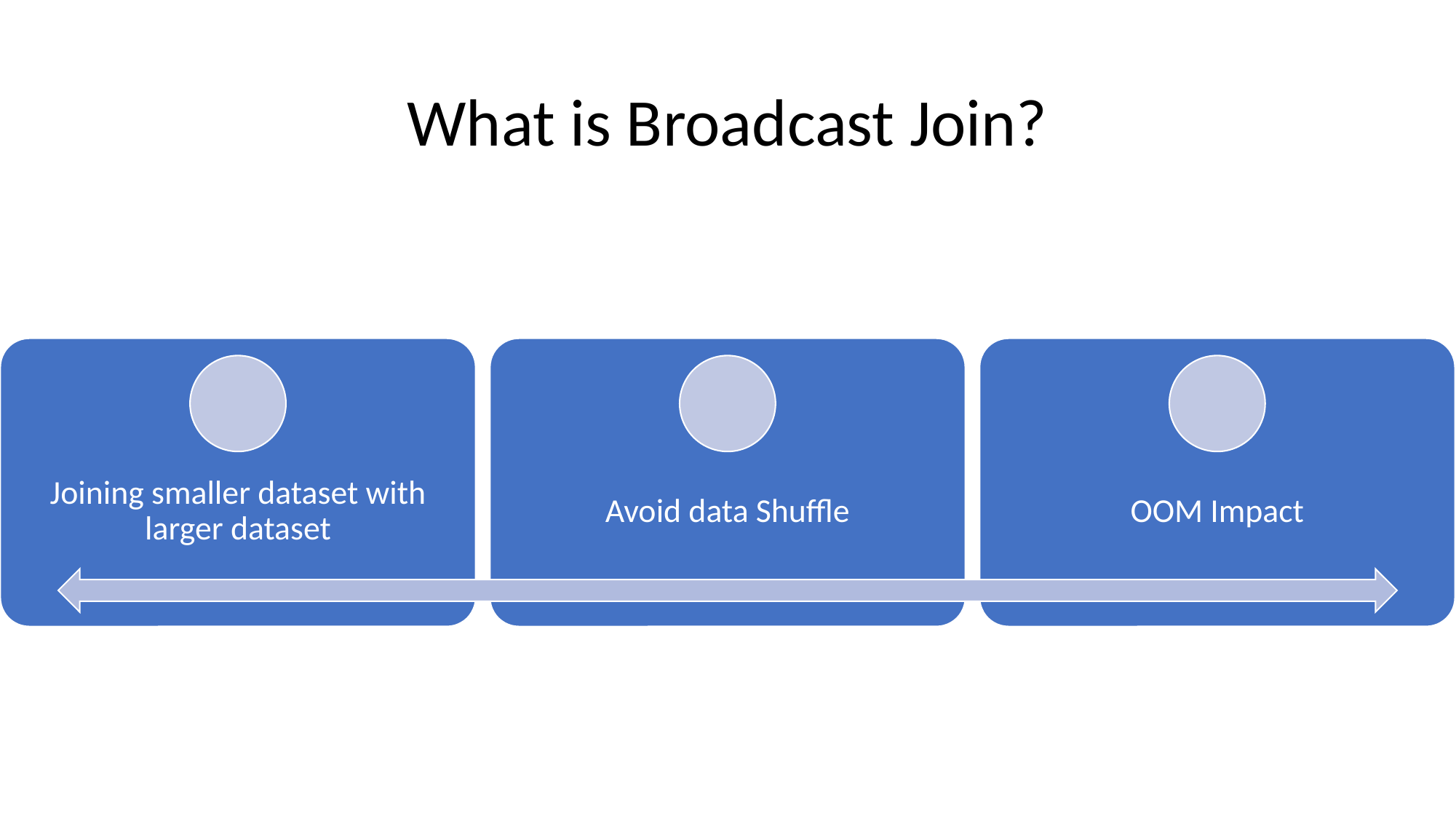

# What is Broadcast Join?
Joining smaller dataset with larger dataset
Avoid data Shuffle
OOM Impact